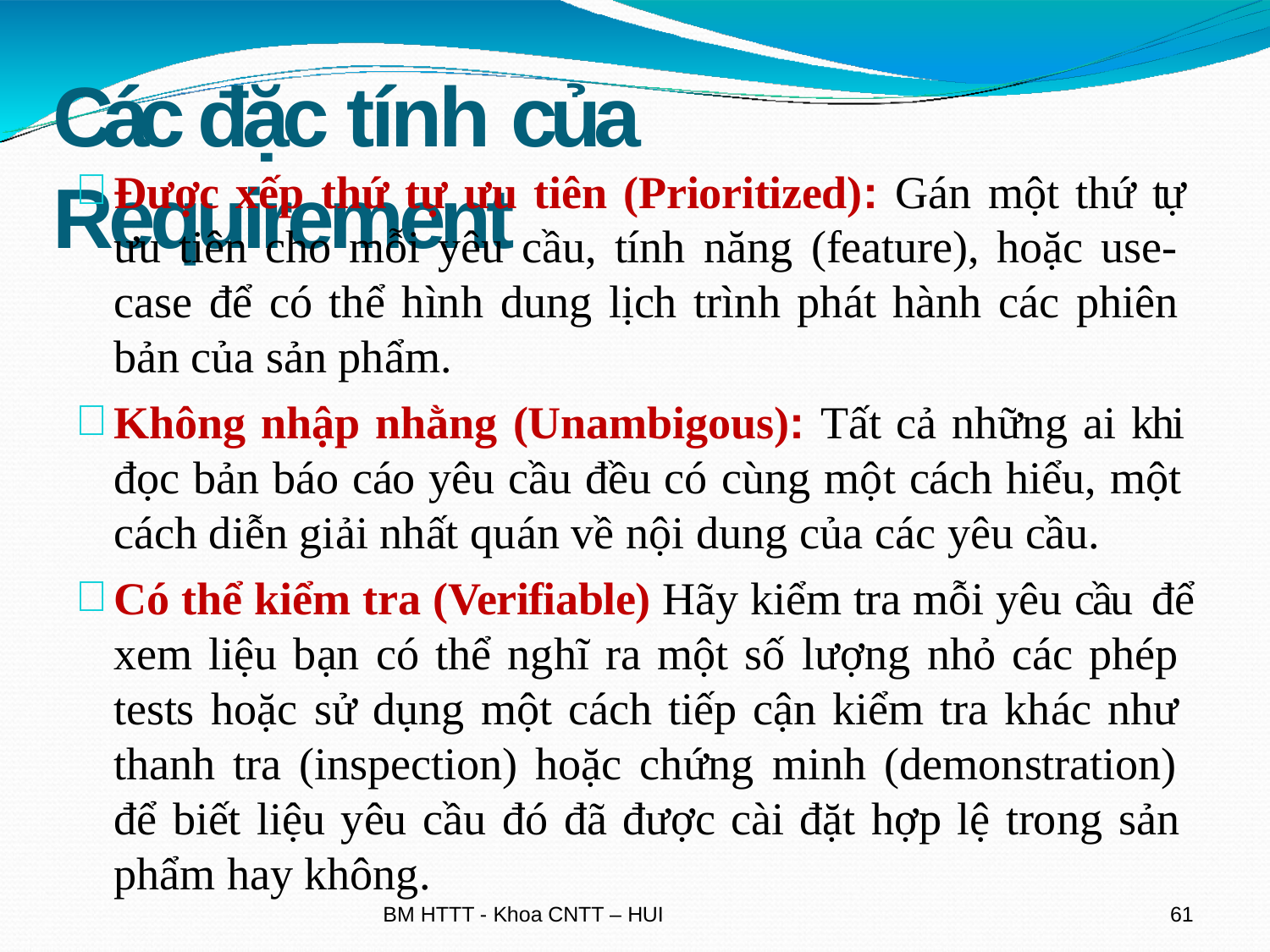

# Các đặc tính của Requirement
Được xếp thứ tự ưu tiên (Prioritized): Gán một thứ tự  ưu tiên cho mỗi yêu cầu, tính năng (feature), hoặc use-  case để có thể hình dung lịch trình phát hành các phiên  bản của sản phẩm.
Không nhập nhằng (Unambigous): Tất cả những ai khi  đọc bản báo cáo yêu cầu đều có cùng một cách hiểu, một  cách diễn giải nhất quán về nội dung của các yêu cầu.
Có thể kiểm tra (Verifiable) Hãy kiểm tra mỗi yêu cầu  để xem liệu bạn có thể nghĩ ra một số lượng nhỏ các phép  tests hoặc sử dụng một cách tiếp cận kiểm tra khác như  thanh tra (inspection) hoặc chứng minh (demonstration)  để biết liệu yêu cầu đó đã được cài đặt hợp lệ trong sản  phẩm hay không.
BM HTTT - Khoa CNTT – HUI
61